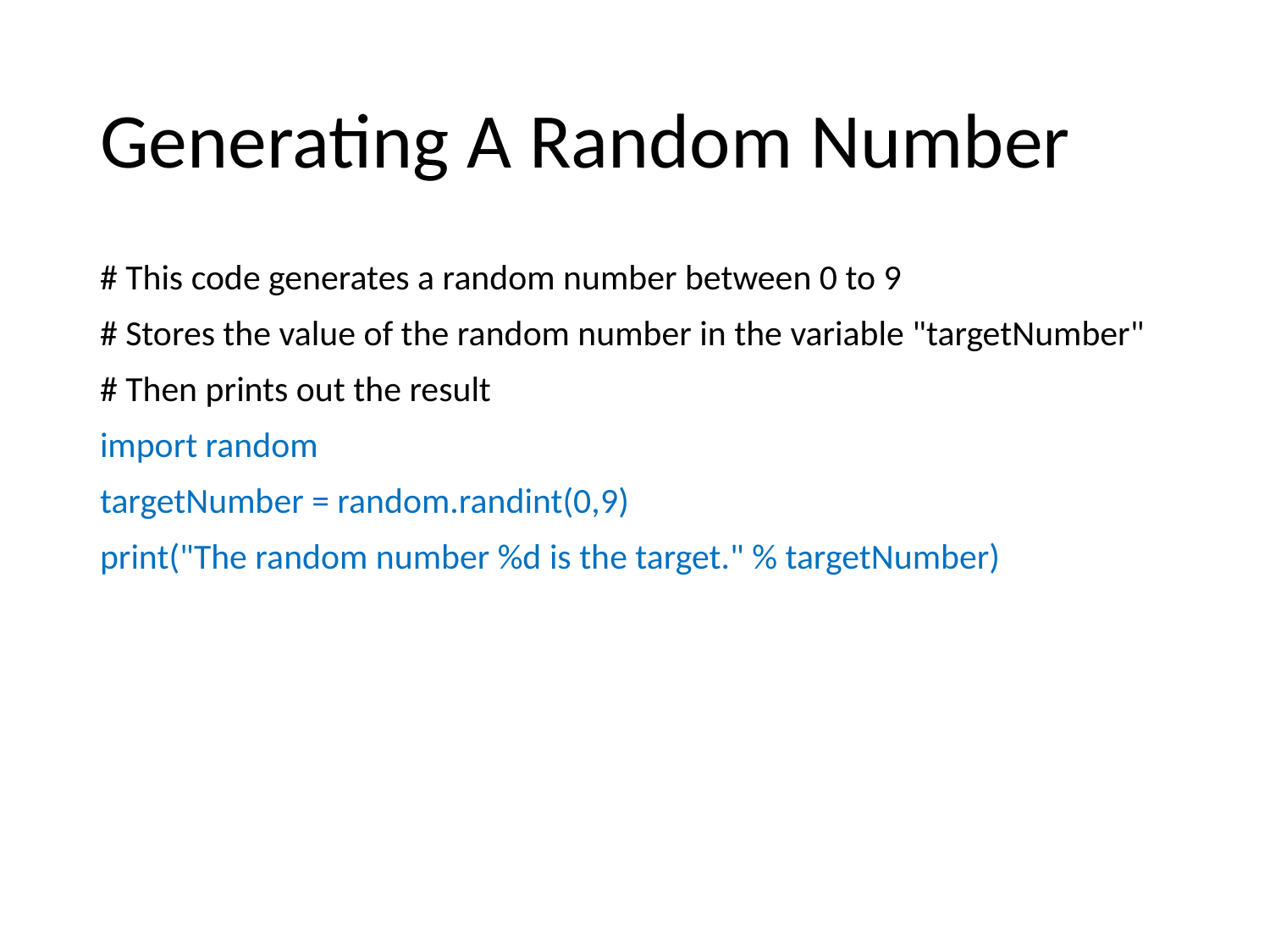

# Generating A Random Number
# This code generates a random number between 0 to 9
# Stores the value of the random number in the variable "targetNumber"
# Then prints out the result
import random
targetNumber = random.randint(0,9)
print("The random number %d is the target." % targetNumber)